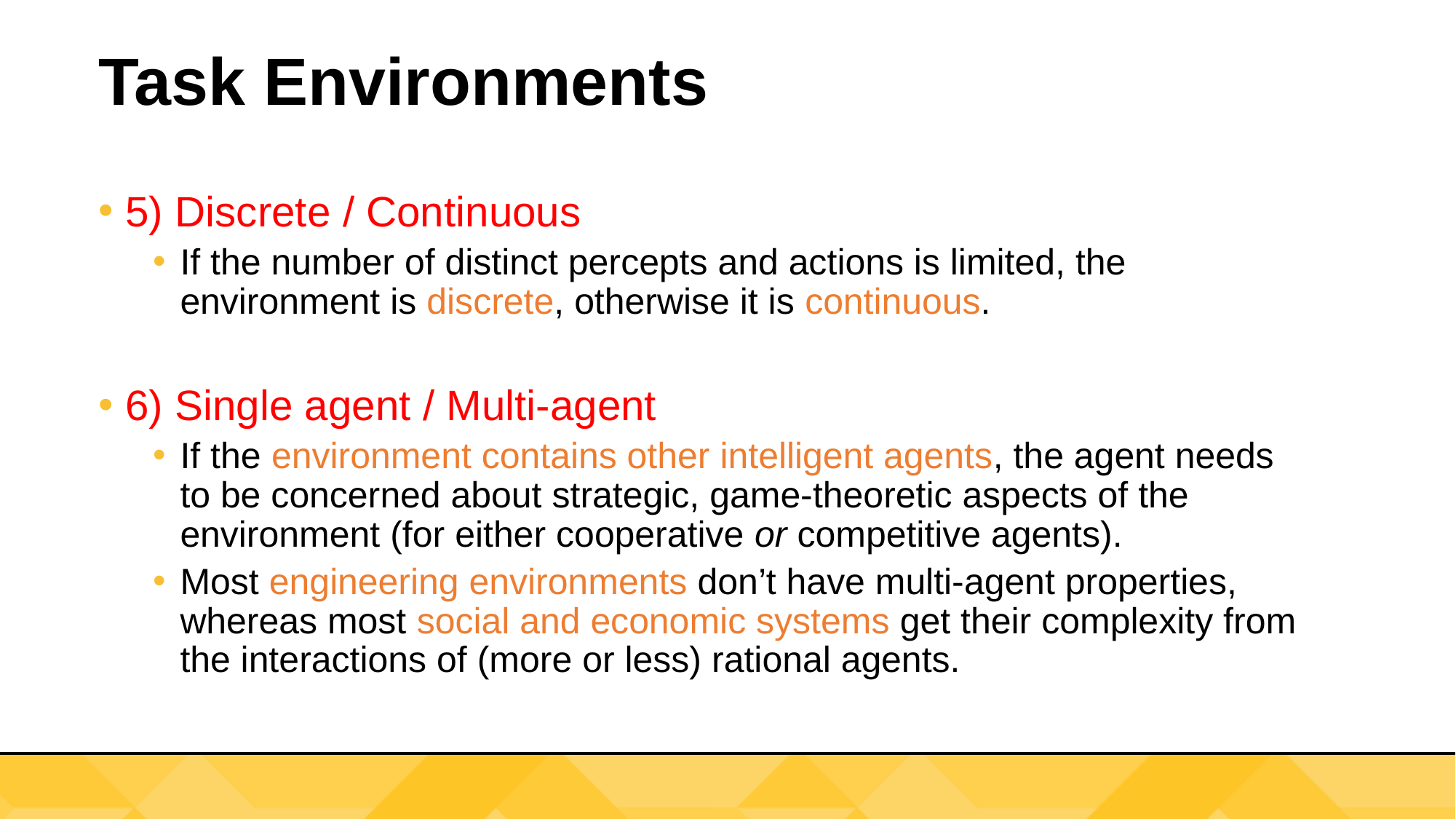

# Task Environments
5) Discrete / Continuous
If the number of distinct percepts and actions is limited, the environment is discrete, otherwise it is continuous.

6) Single agent / Multi-agent
If the environment contains other intelligent agents, the agent needs to be concerned about strategic, game-theoretic aspects of the environment (for either cooperative or competitive agents).
Most engineering environments don’t have multi-agent properties, whereas most social and economic systems get their complexity from the interactions of (more or less) rational agents.